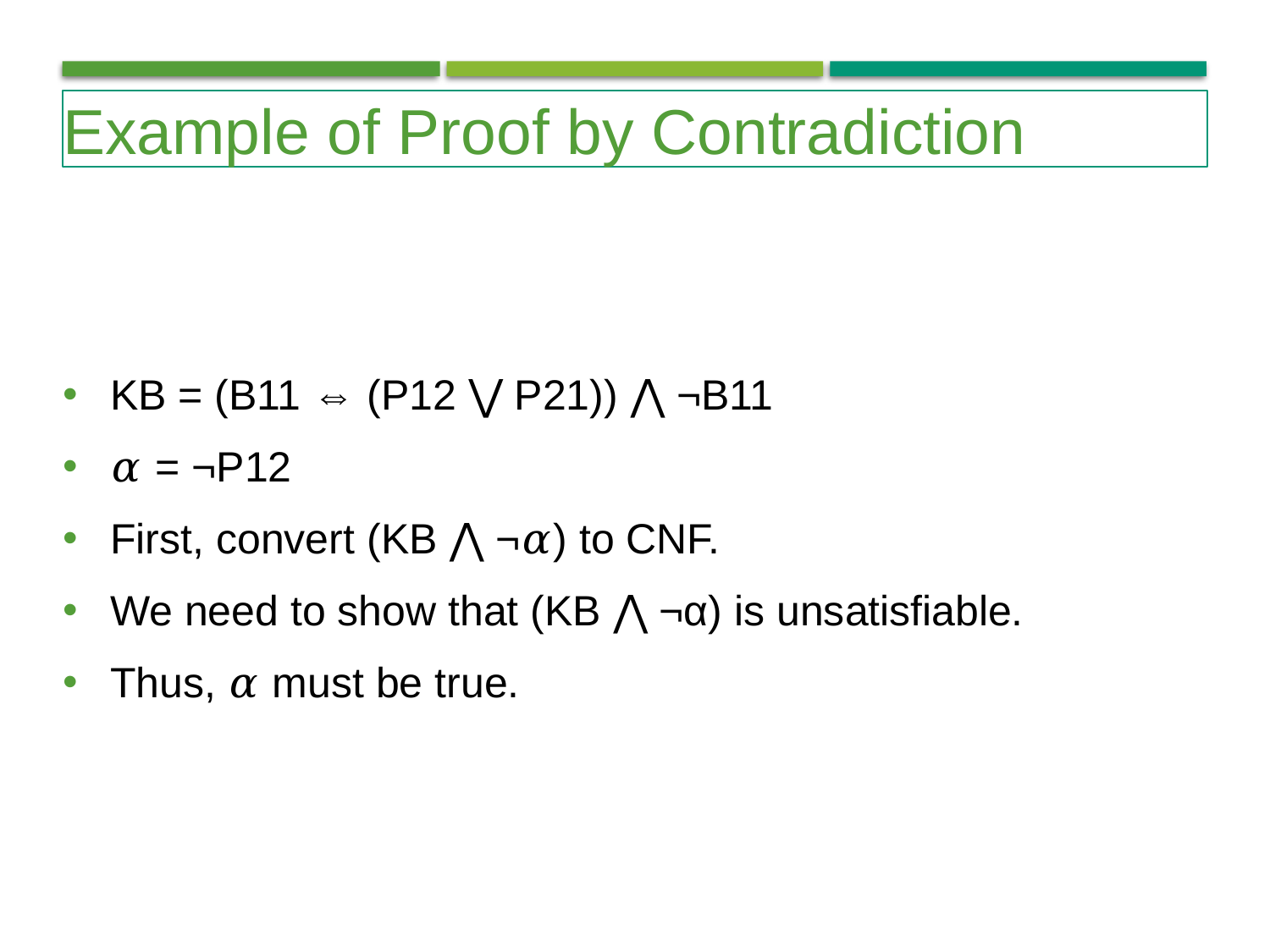

Knoweldge Representation & Reasoning
Example of Proof by Contradiction
KB = (B11 ⇔ (P12 ⋁ P21)) ⋀ ¬B11
𝛼 = ¬P12
First, convert (KB ⋀ ¬𝛼) to CNF.
We need to show that (KB ⋀ ¬α) is unsatisfiable.
Thus, 𝛼 must be true.